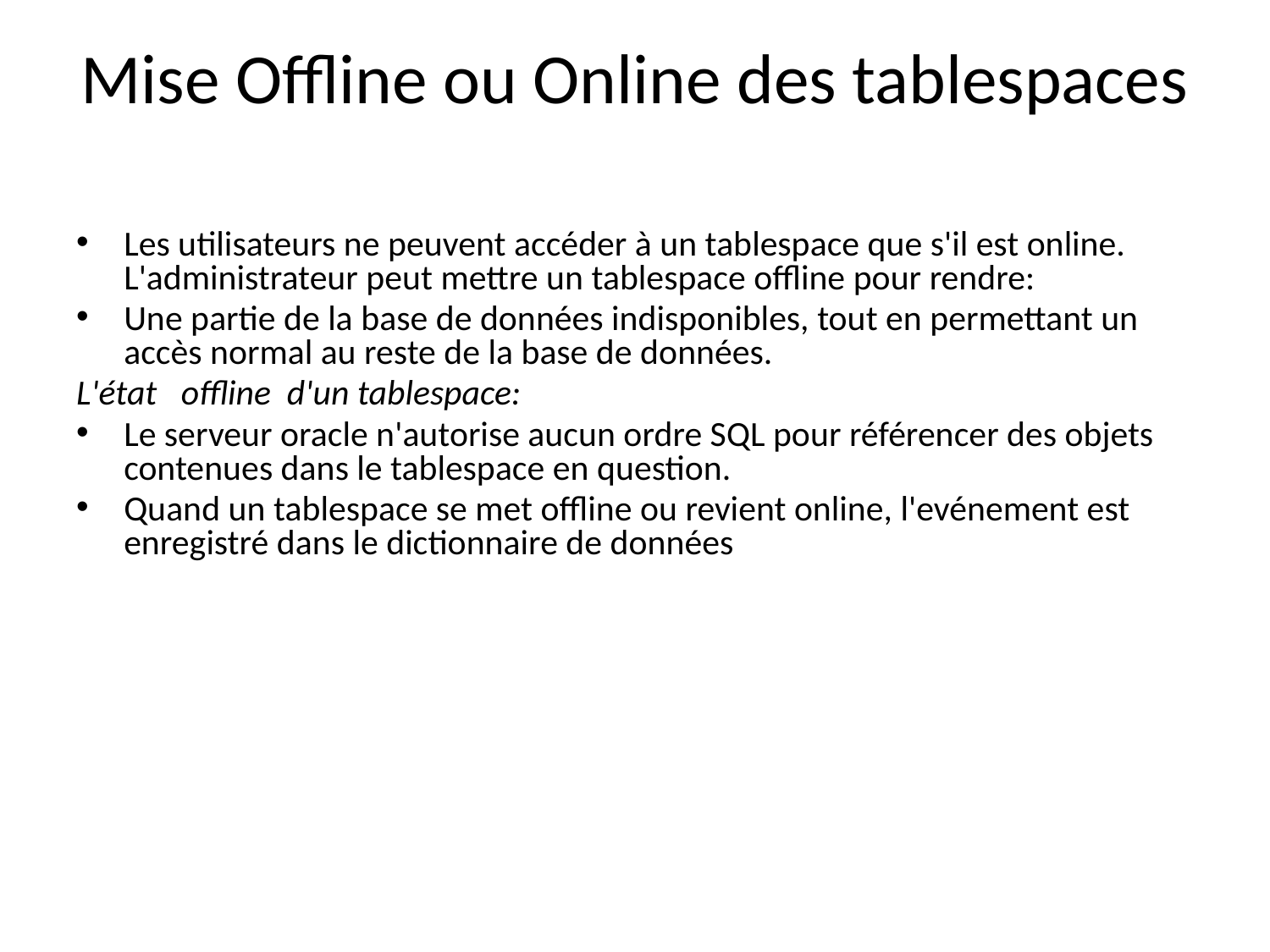

# Mise Offline ou Online des tablespaces
Les utilisateurs ne peuvent accéder à un tablespace que s'il est online. L'administrateur peut mettre un tablespace offline pour rendre:
Une partie de la base de données indisponibles, tout en permettant un accès normal au reste de la base de données.
L'état   offline  d'un tablespace:
Le serveur oracle n'autorise aucun ordre SQL pour référencer des objets contenues dans le tablespace en question.
Quand un tablespace se met offline ou revient online, l'evénement est enregistré dans le dictionnaire de données
10